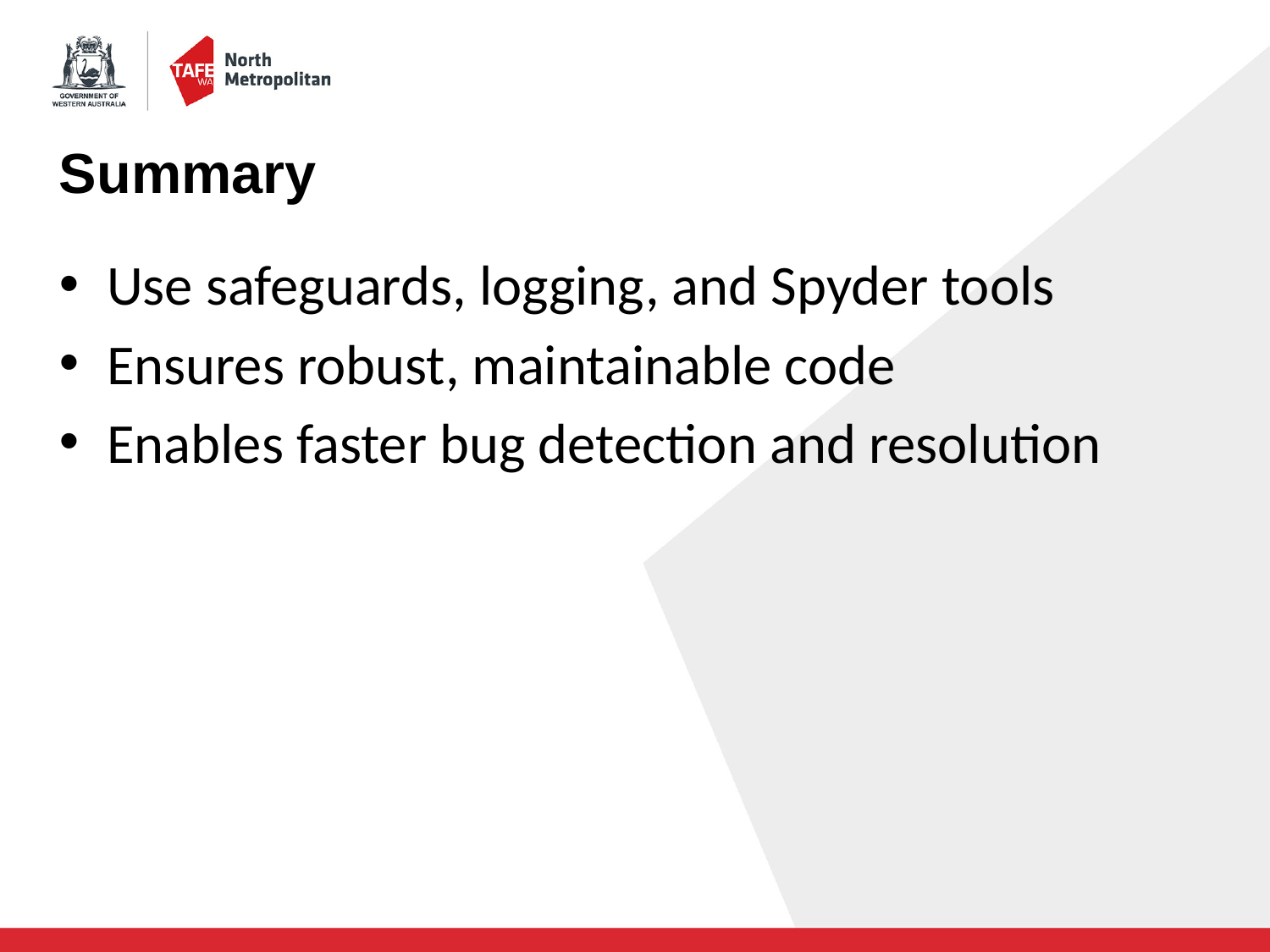

# Summary
Use safeguards, logging, and Spyder tools
Ensures robust, maintainable code
Enables faster bug detection and resolution